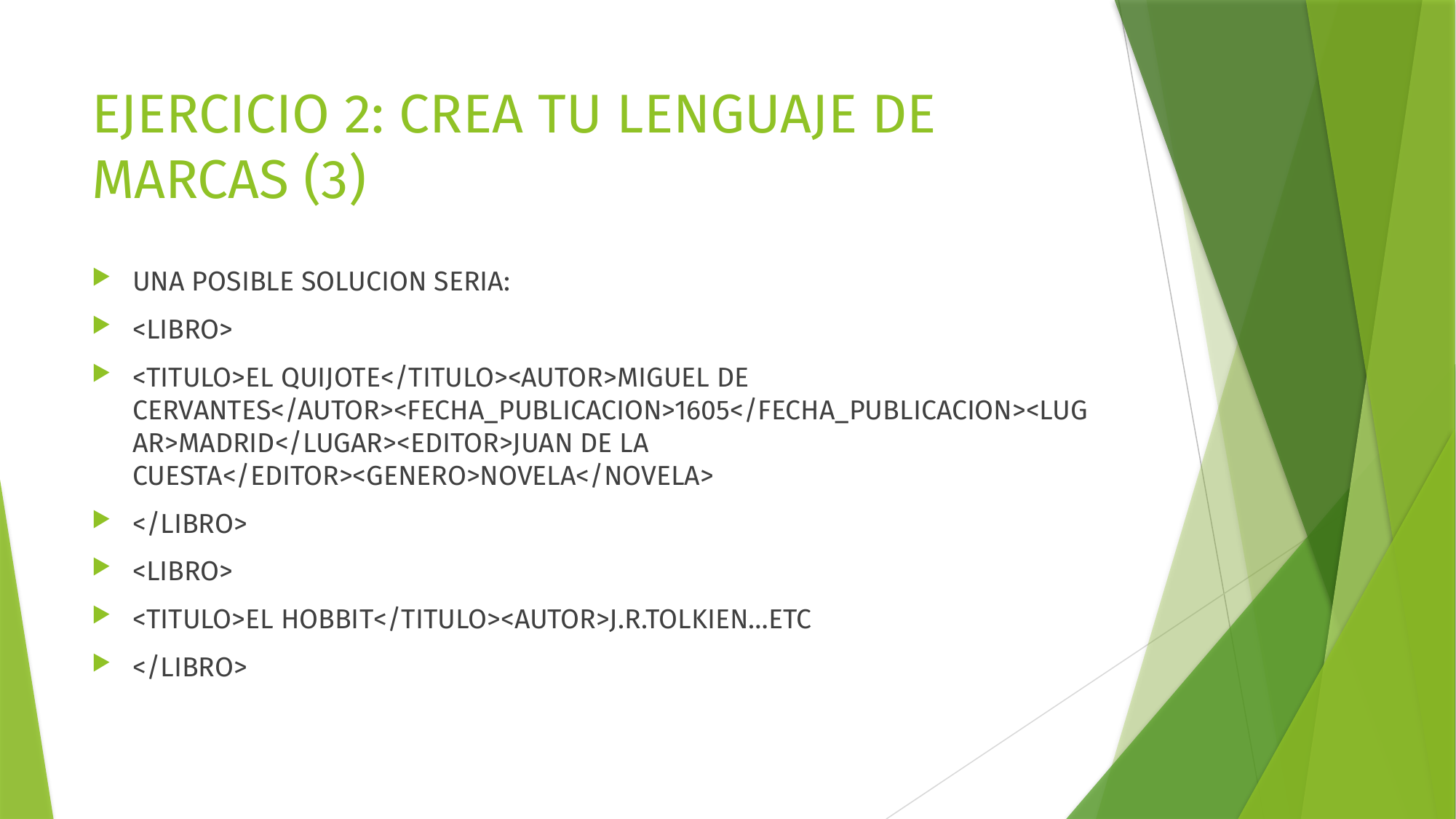

# EJERCICIO 2: CREA TU LENGUAJE DE MARCAS (3)
UNA POSIBLE SOLUCION SERIA:
<LIBRO>
<TITULO>EL QUIJOTE</TITULO><AUTOR>MIGUEL DE CERVANTES</AUTOR><FECHA_PUBLICACION>1605</FECHA_PUBLICACION><LUGAR>MADRID</LUGAR><EDITOR>JUAN DE LA CUESTA</EDITOR><GENERO>NOVELA</NOVELA>
</LIBRO>
<LIBRO>
<TITULO>EL HOBBIT</TITULO><AUTOR>J.R.TOLKIEN…ETC
</LIBRO>